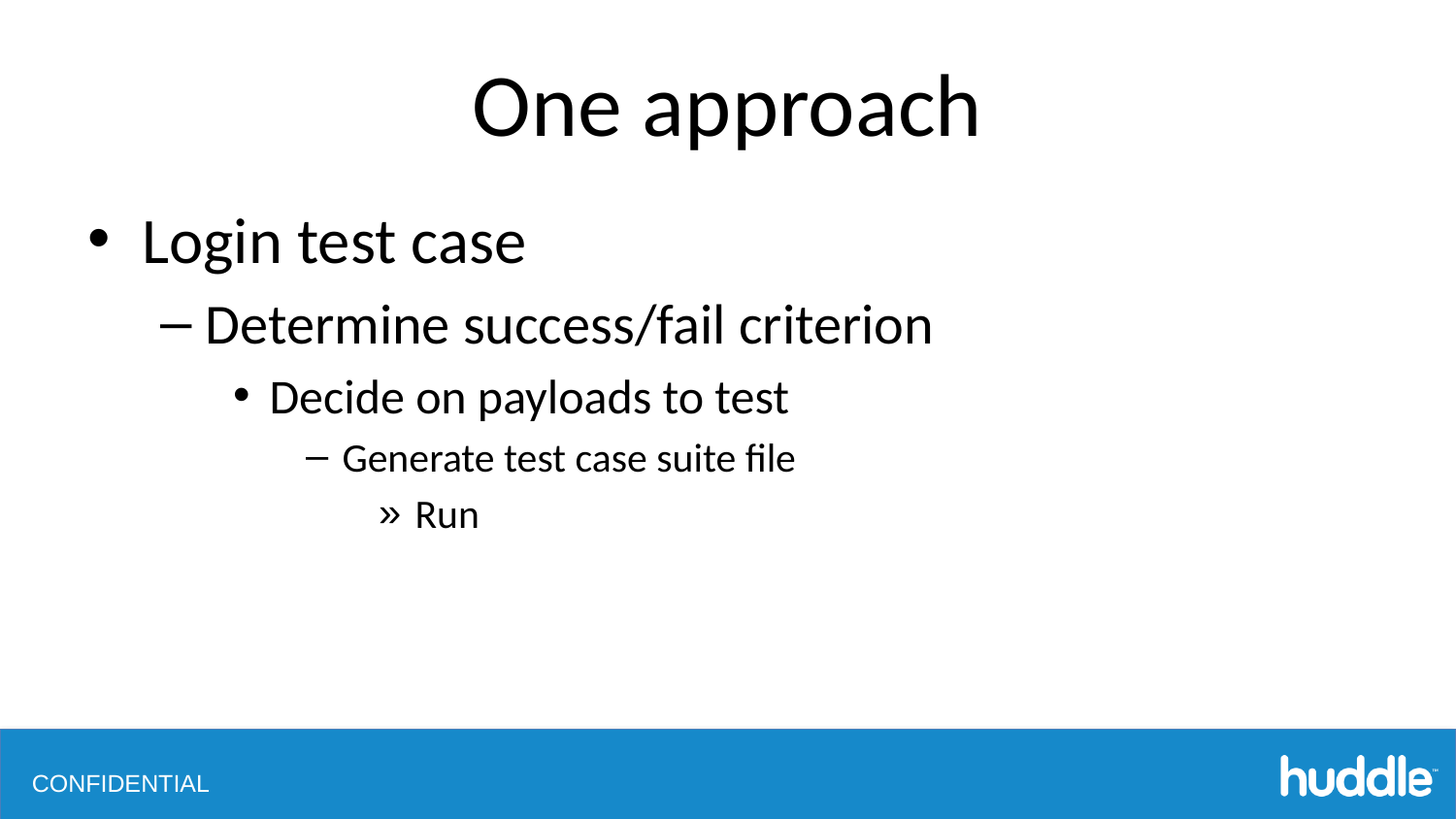

# One approach
Login test case
Determine success/fail criterion
Decide on payloads to test
Generate test case suite file
Run